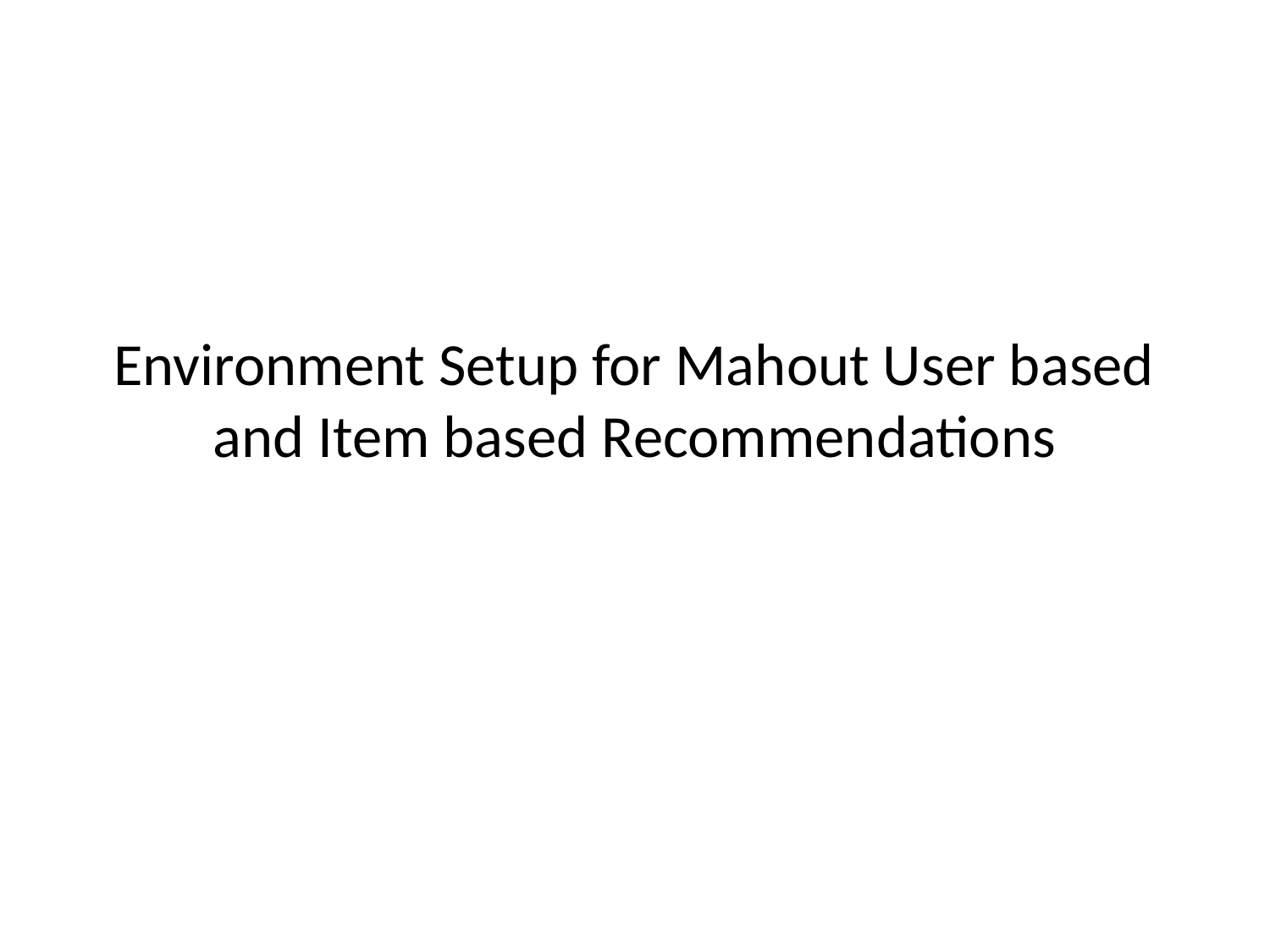

# Environment Setup for Mahout User based and Item based Recommendations